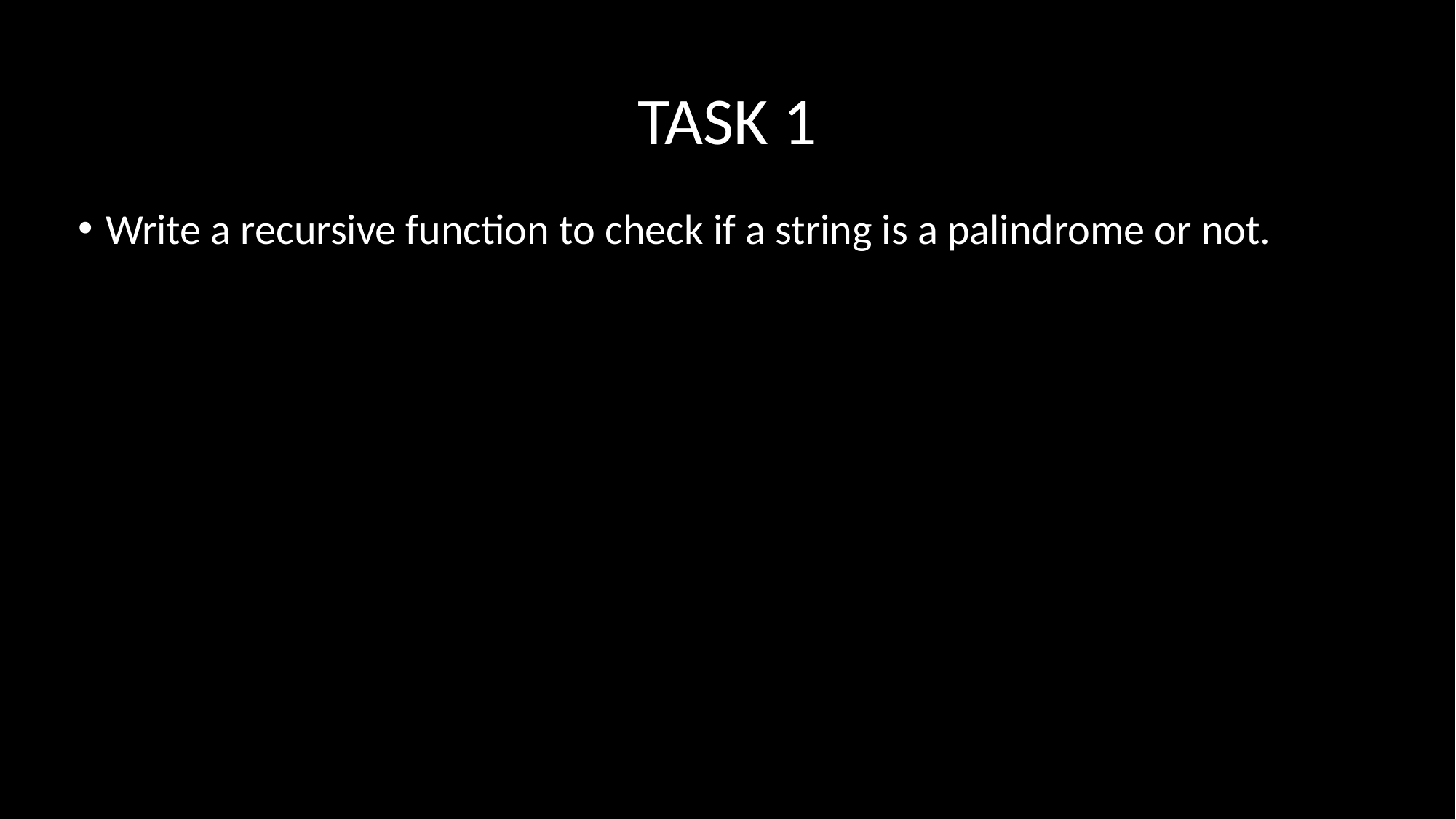

# TASK 1
Write a recursive function to check if a string is a palindrome or not.